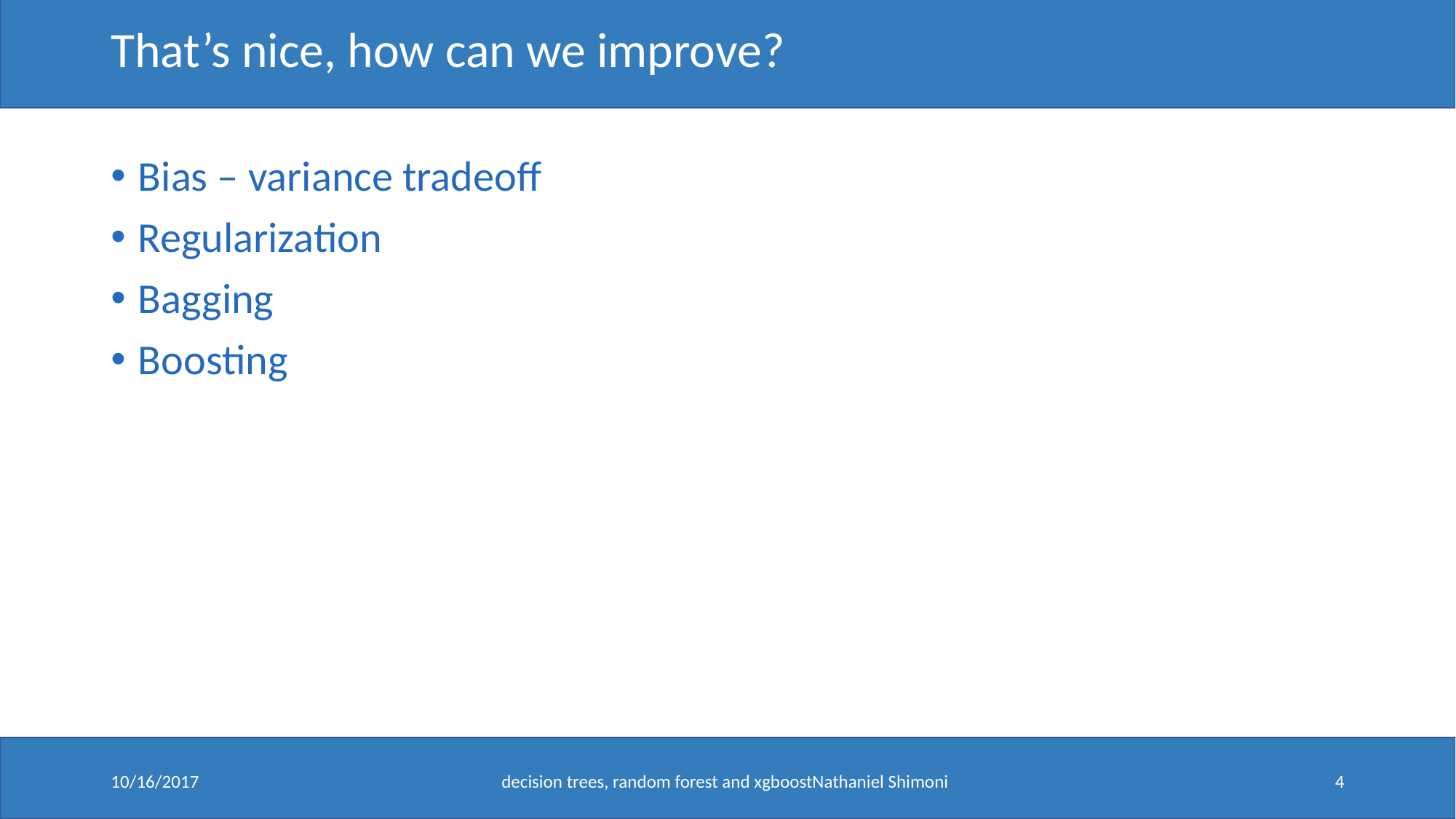

# That’s nice, how can we improve?
Bias – variance tradeoff
Regularization
Bagging
Boosting

10/16/2017
decision trees, random forest and xgboostNathaniel Shimoni
4